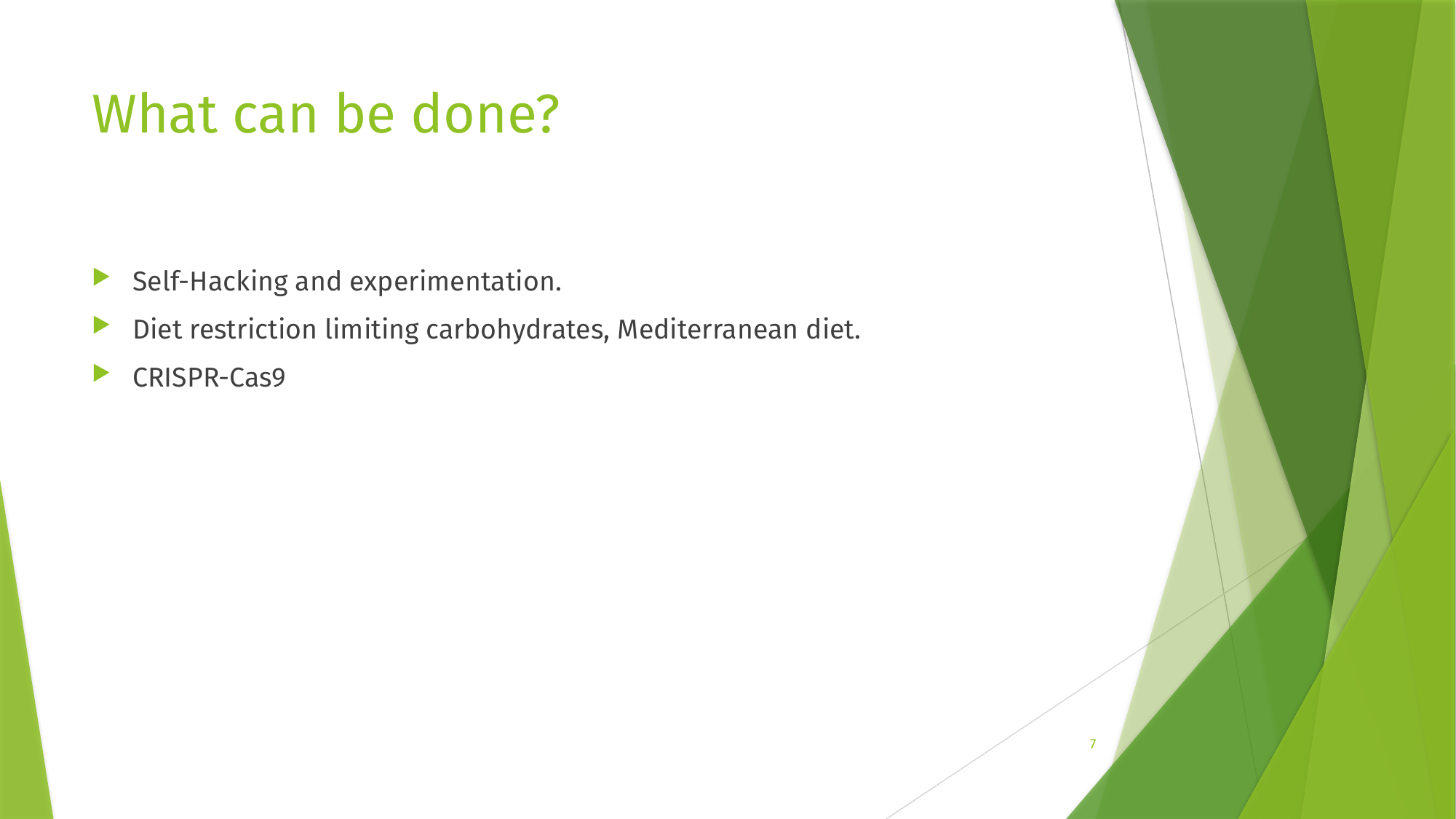

# What can be done?
Self-Hacking and experimentation.
Diet restriction limiting carbohydrates, Mediterranean diet.
CRISPR-Cas9

7